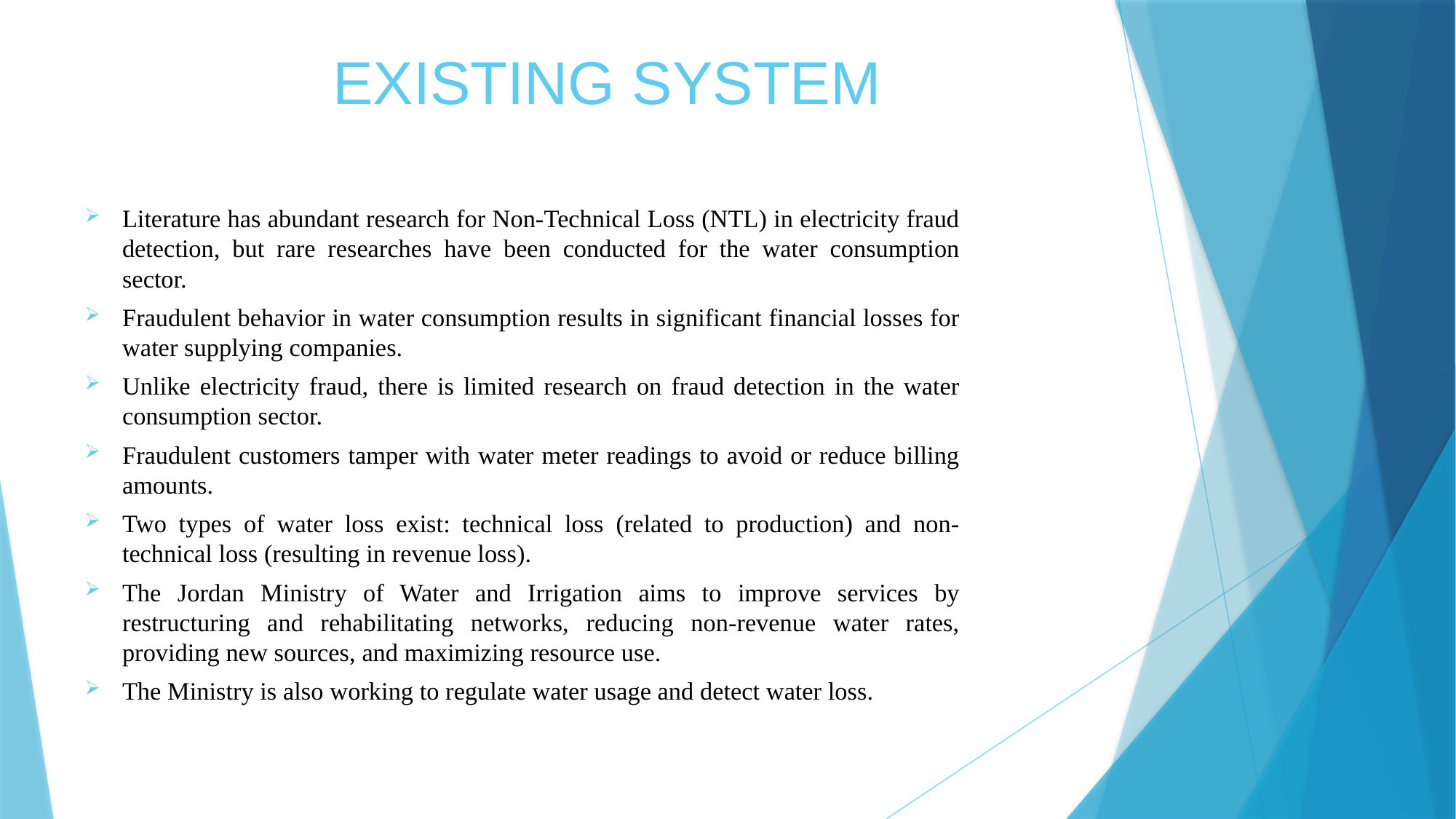

# EXISTING SYSTEM
Literature has abundant research for Non-Technical Loss (NTL) in electricity fraud detection, but rare researches have been conducted for the water consumption sector.
Fraudulent behavior in water consumption results in significant financial losses for water supplying companies.
Unlike electricity fraud, there is limited research on fraud detection in the water consumption sector.
Fraudulent customers tamper with water meter readings to avoid or reduce billing amounts.
Two types of water loss exist: technical loss (related to production) and non-technical loss (resulting in revenue loss).
The Jordan Ministry of Water and Irrigation aims to improve services by restructuring and rehabilitating networks, reducing non-revenue water rates, providing new sources, and maximizing resource use.
The Ministry is also working to regulate water usage and detect water loss.